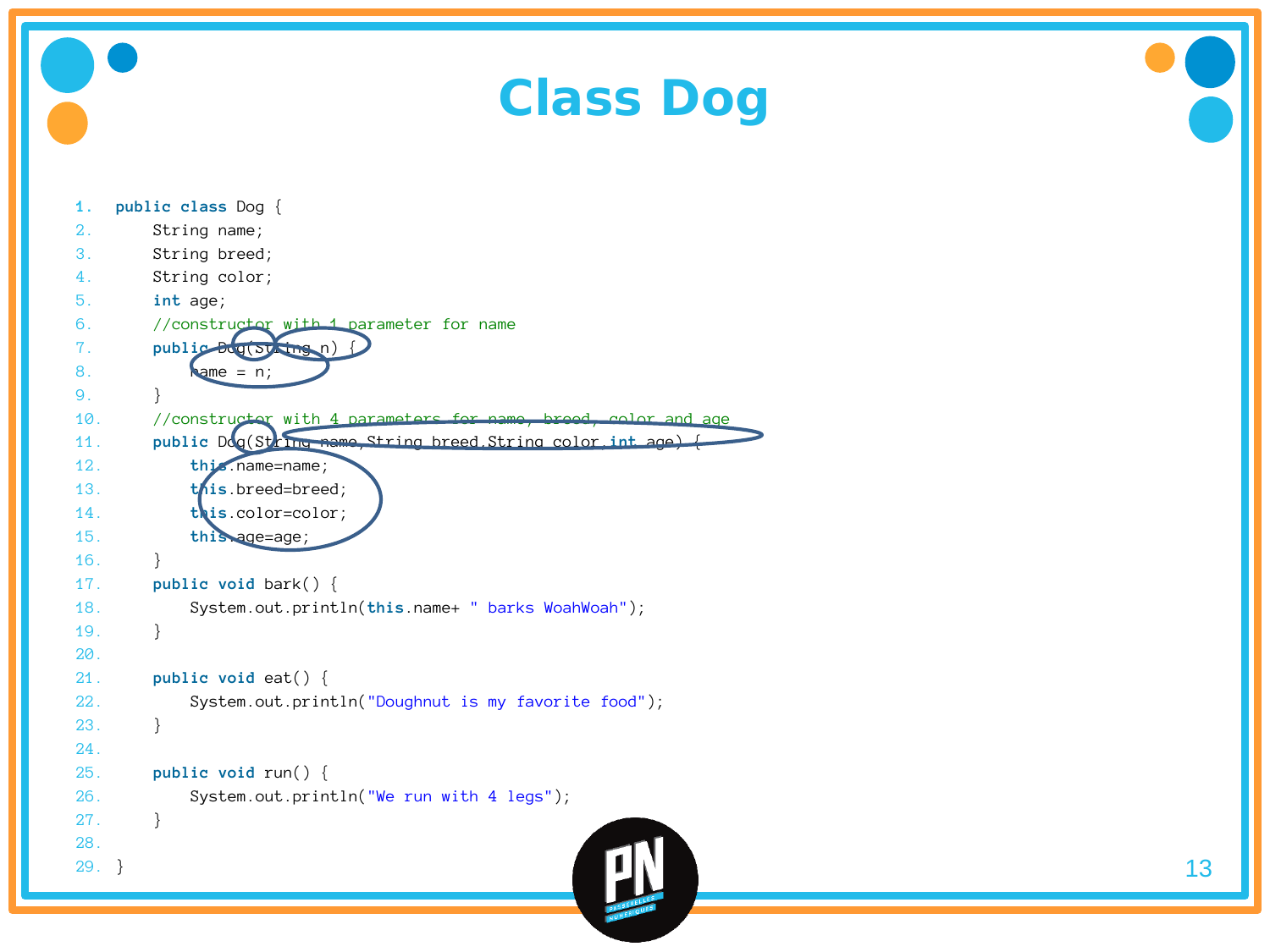

# Class Dog
public class Dog {
    String name;
    String breed;
    String color;
    int age;
    //constructor with 1 parameter for name
    public Dog(String n) {
        name = n;
    }
    //constructor with 4 parameters for name, breed, color and age
    public Dog(String name,String breed,String color,int age) {
        this.name=name;
        this.breed=breed;
        this.color=color;
        this.age=age;
    }
    public void bark() {
        System.out.println(this.name+ " barks WoahWoah");
    }

    public void eat() {
        System.out.println("Doughnut is my favorite food");
    }

    public void run() {
        System.out.println("We run with 4 legs");
    }

}